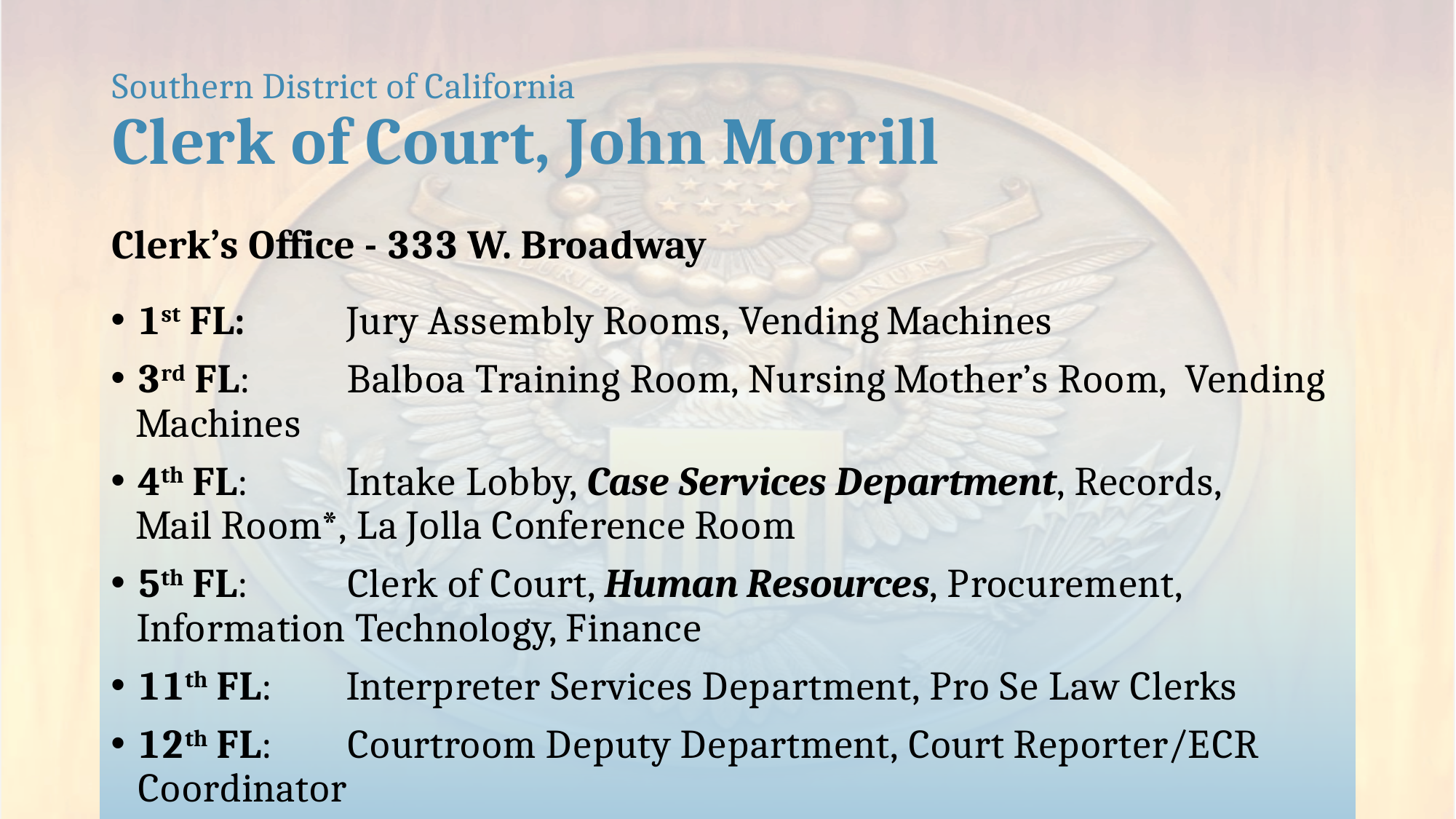

# Southern District of California Clerk of Court, John Morrill
Clerk’s Office - 333 W. Broadway
1st FL:	Jury Assembly Rooms, Vending Machines
3rd FL: 	Balboa Training Room, Nursing Mother’s Room, 				Vending Machines
4th FL:	Intake Lobby, Case Services Department, Records,
		Mail Room*, La Jolla Conference Room
5th FL:	Clerk of Court, Human Resources, Procurement, 			Information Technology, Finance
11th FL:	Interpreter Services Department, Pro Se Law Clerks
12th FL:	Courtroom Deputy Department, Court Reporter/ECR 			Coordinator